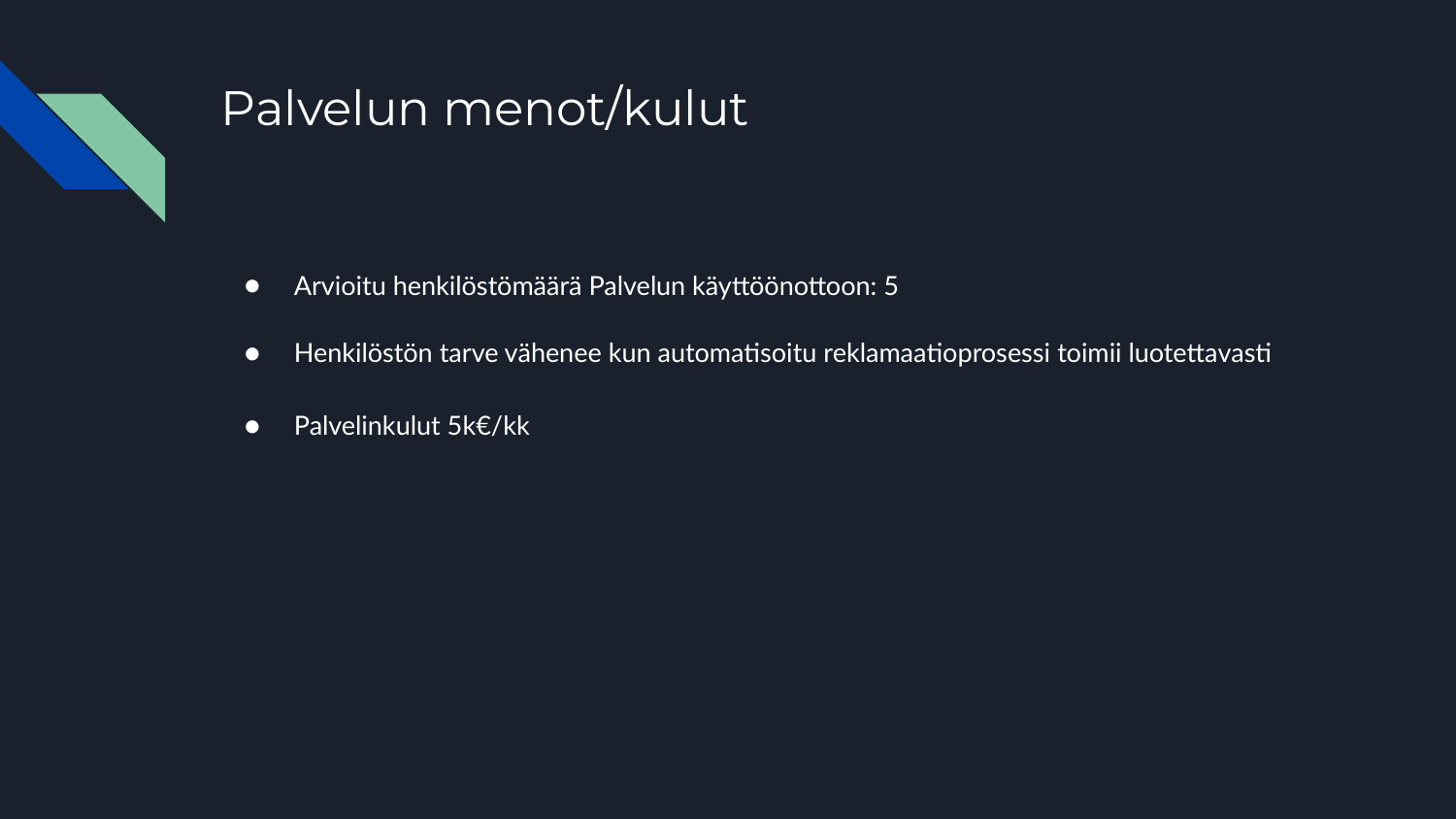

# Palvelun menot/kulut
Arvioitu henkilöstömäärä Palvelun käyttöönottoon: 5
Henkilöstön tarve vähenee kun automatisoitu reklamaatioprosessi toimii luotettavasti
Palvelinkulut 5k€/kk